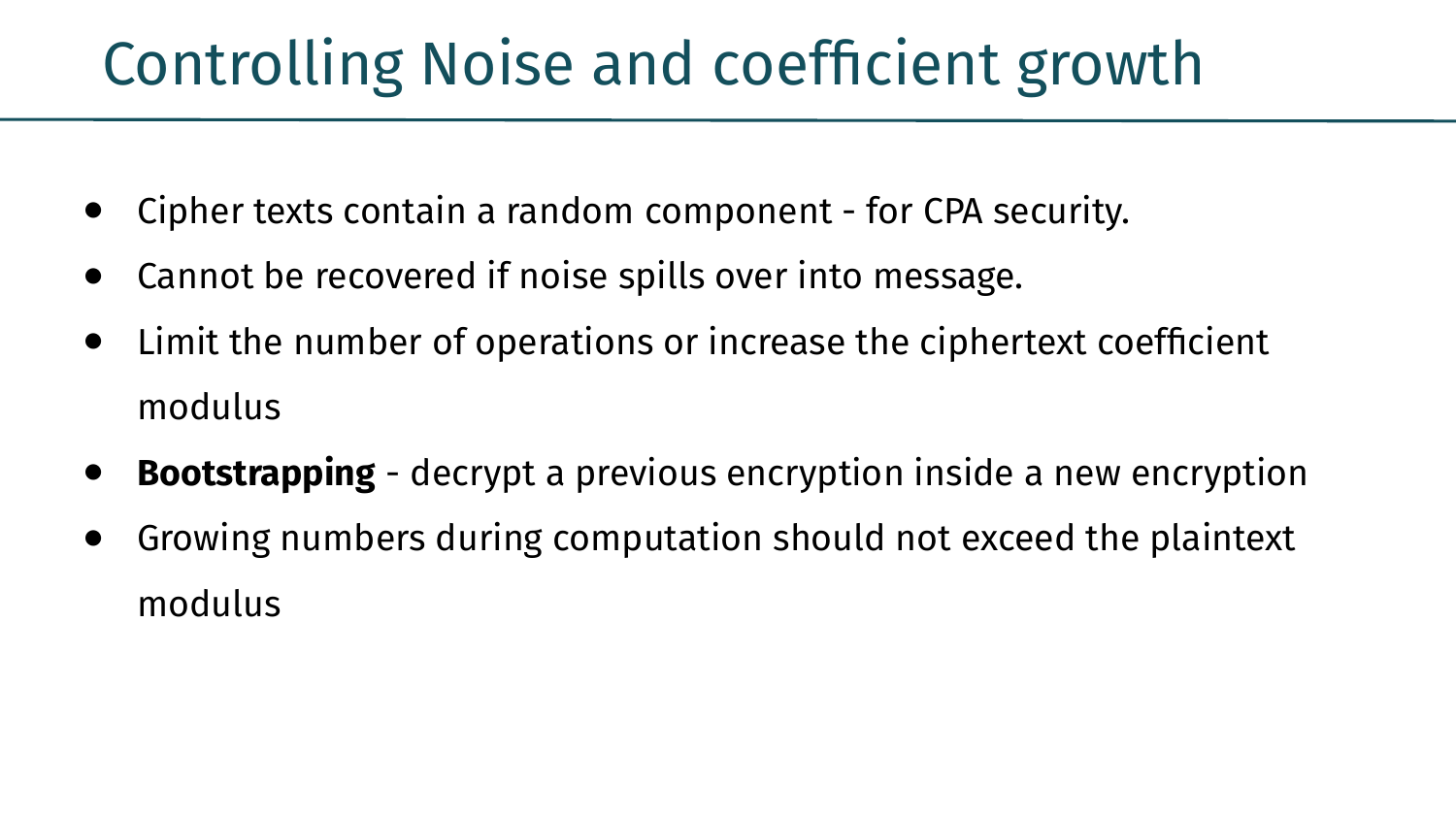

# Controlling Noise and coefficient growth
Cipher texts contain a random component - for CPA security.
Cannot be recovered if noise spills over into message.
Limit the number of operations or increase the ciphertext coefficient modulus
Bootstrapping - decrypt a previous encryption inside a new encryption
Growing numbers during computation should not exceed the plaintext modulus